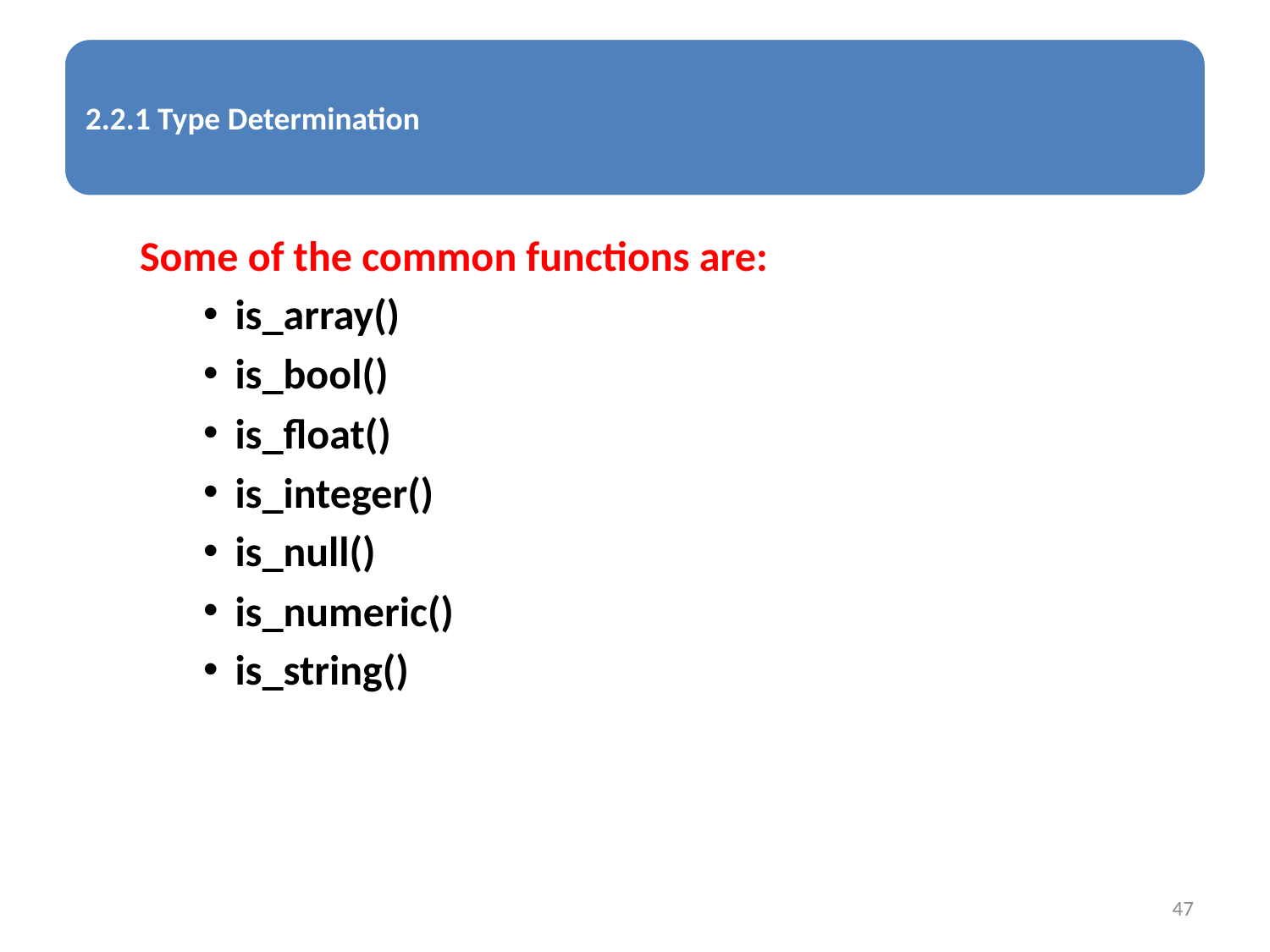

2.2.1 Type Determination
Some of the common functions are:
is_array()
is_bool()
is_float()
is_integer()
is_null()
is_numeric()
is_string()
47